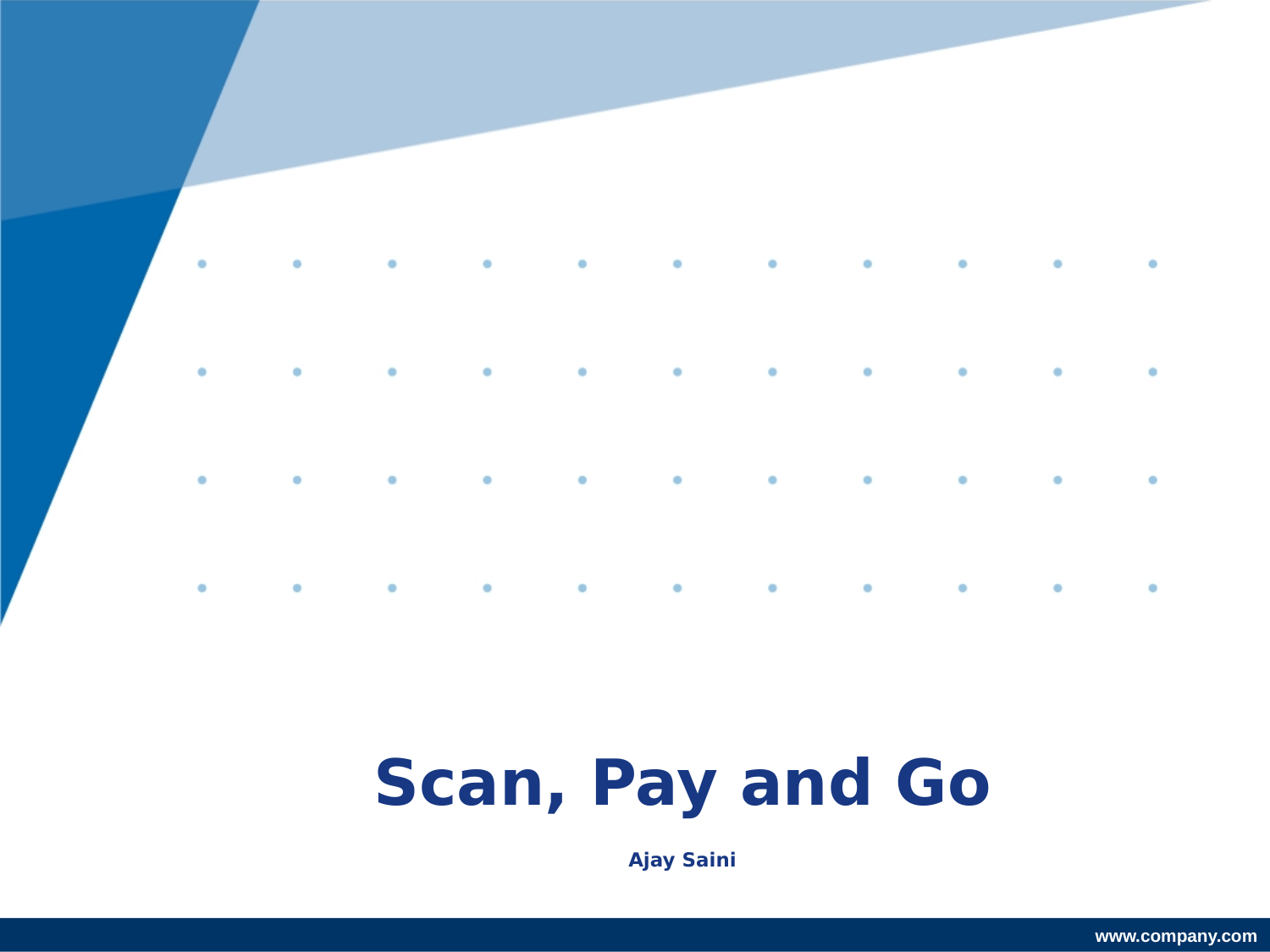

# Scan, Pay and Go Ajay Saini